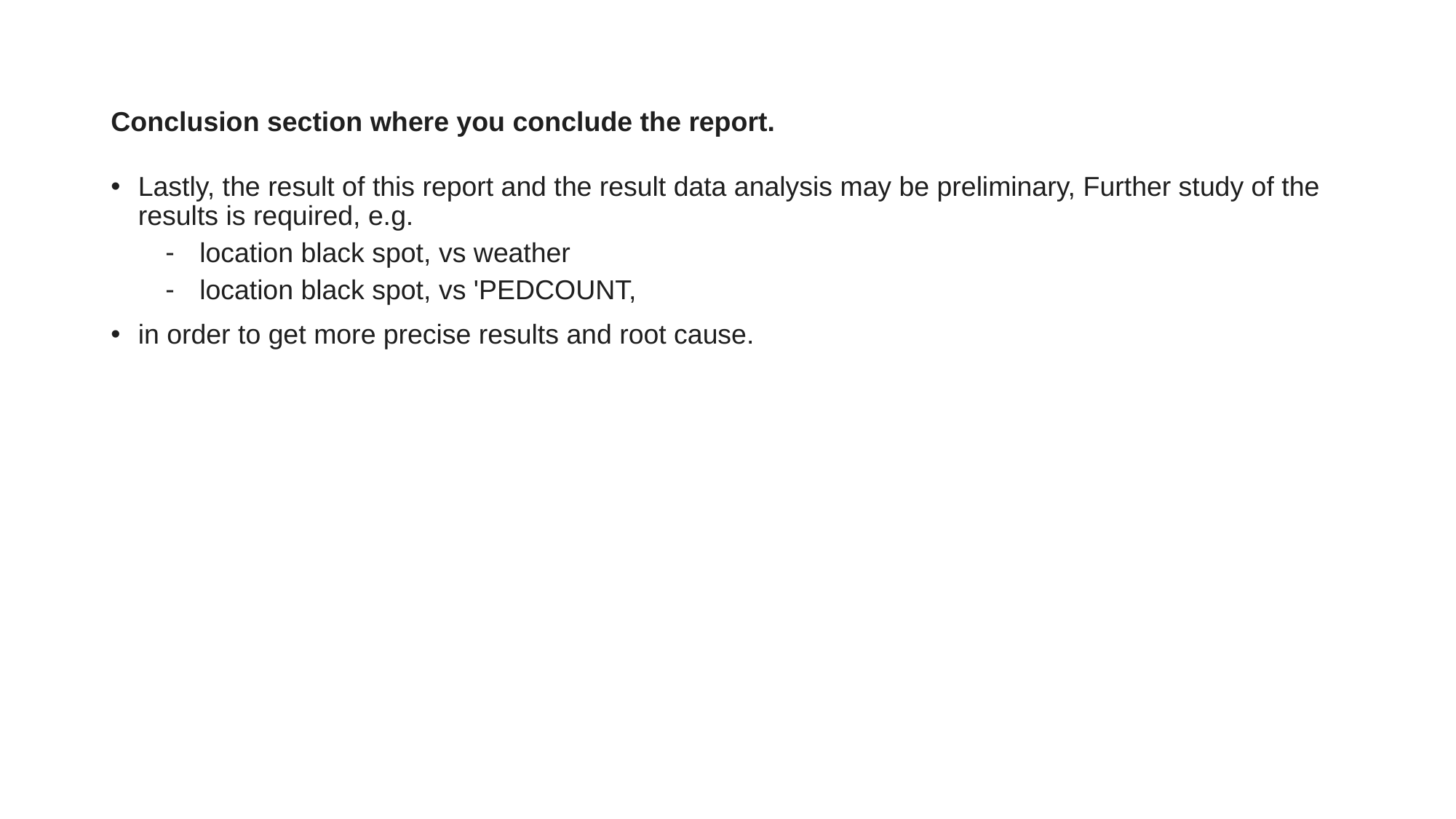

# Conclusion section where you conclude the report.
Lastly, the result of this report and the result data analysis may be preliminary, Further study of the results is required, e.g.
location black spot, vs weather
location black spot, vs 'PEDCOUNT,
in order to get more precise results and root cause.